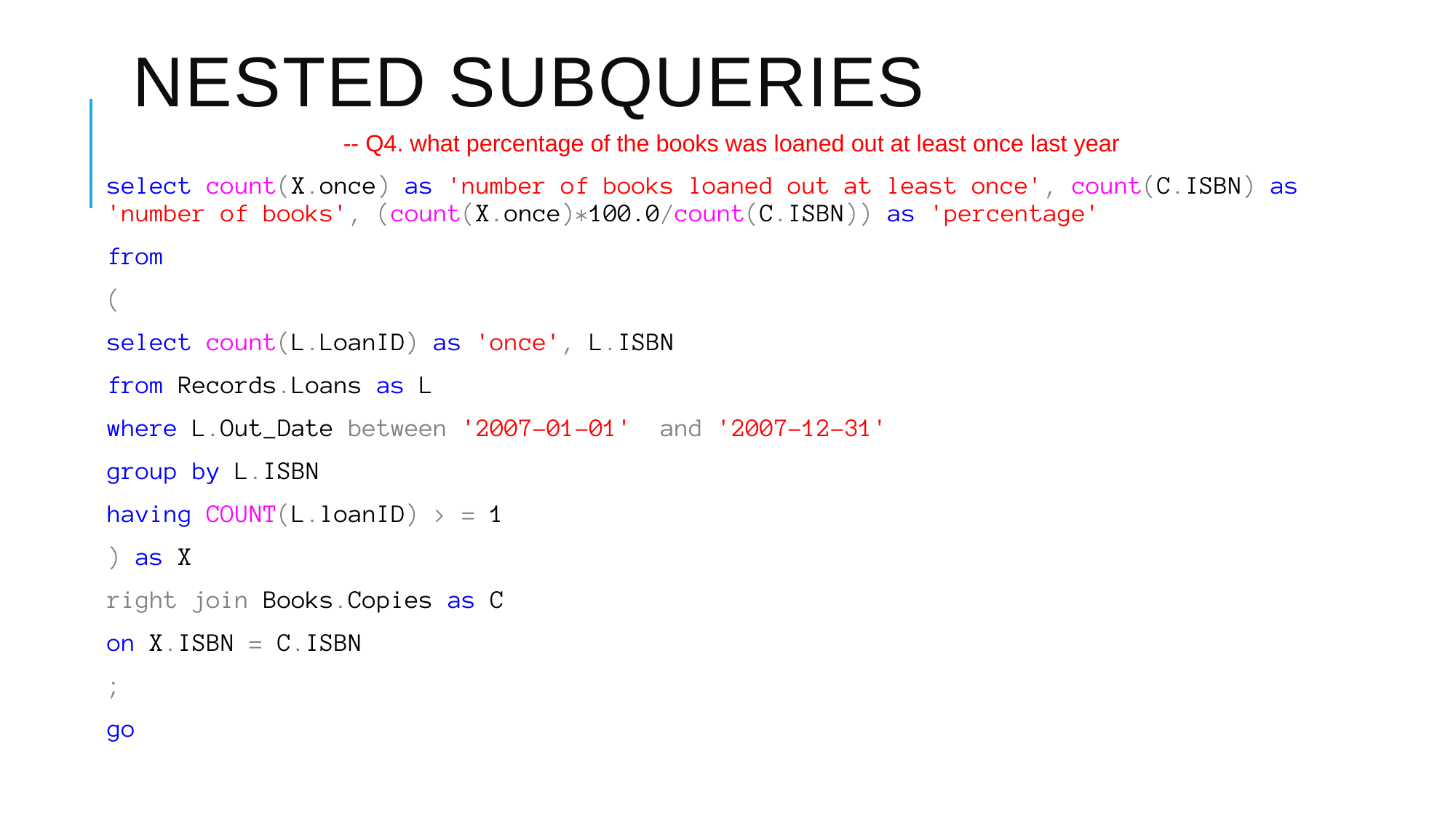

# Nested subqueries
-- Q4. what percentage of the books was loaned out at least once last year
select count(X.once) as 'number of books loaned out at least once', count(C.ISBN) as 'number of books', (count(X.once)*100.0/count(C.ISBN)) as 'percentage'
from
(
select count(L.LoanID) as 'once', L.ISBN
from Records.Loans as L
where L.Out_Date between '2007-01-01'  and '2007-12-31'
group by L.ISBN
having COUNT(L.loanID) > = 1
) as X
right join Books.Copies as C
on X.ISBN = C.ISBN
;
go